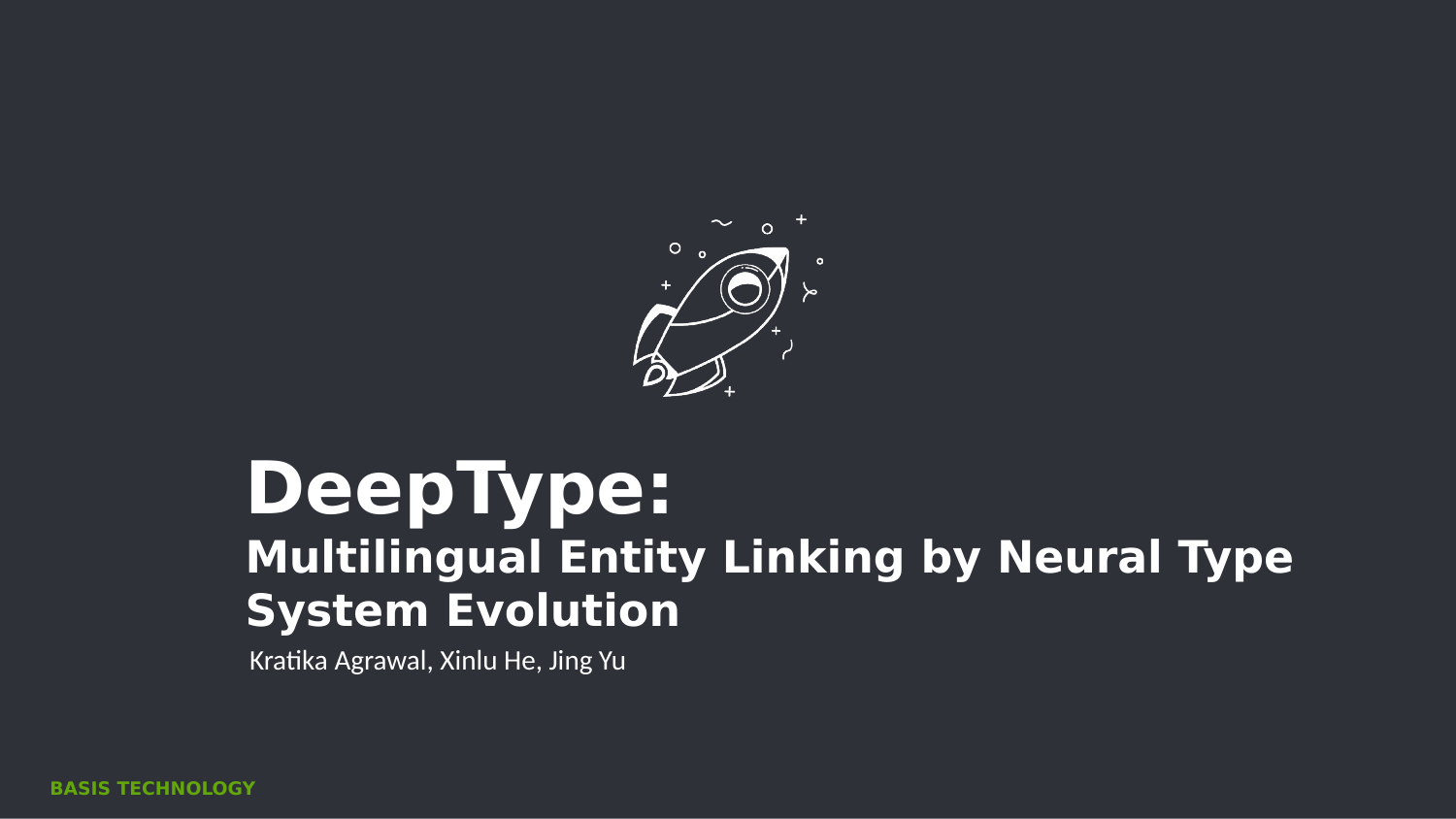

# DeepType:
Multilingual Entity Linking by Neural Type System Evolution

Kratika Agrawal, Xinlu He, Jing Yu
BASIS TECHNOLOGY